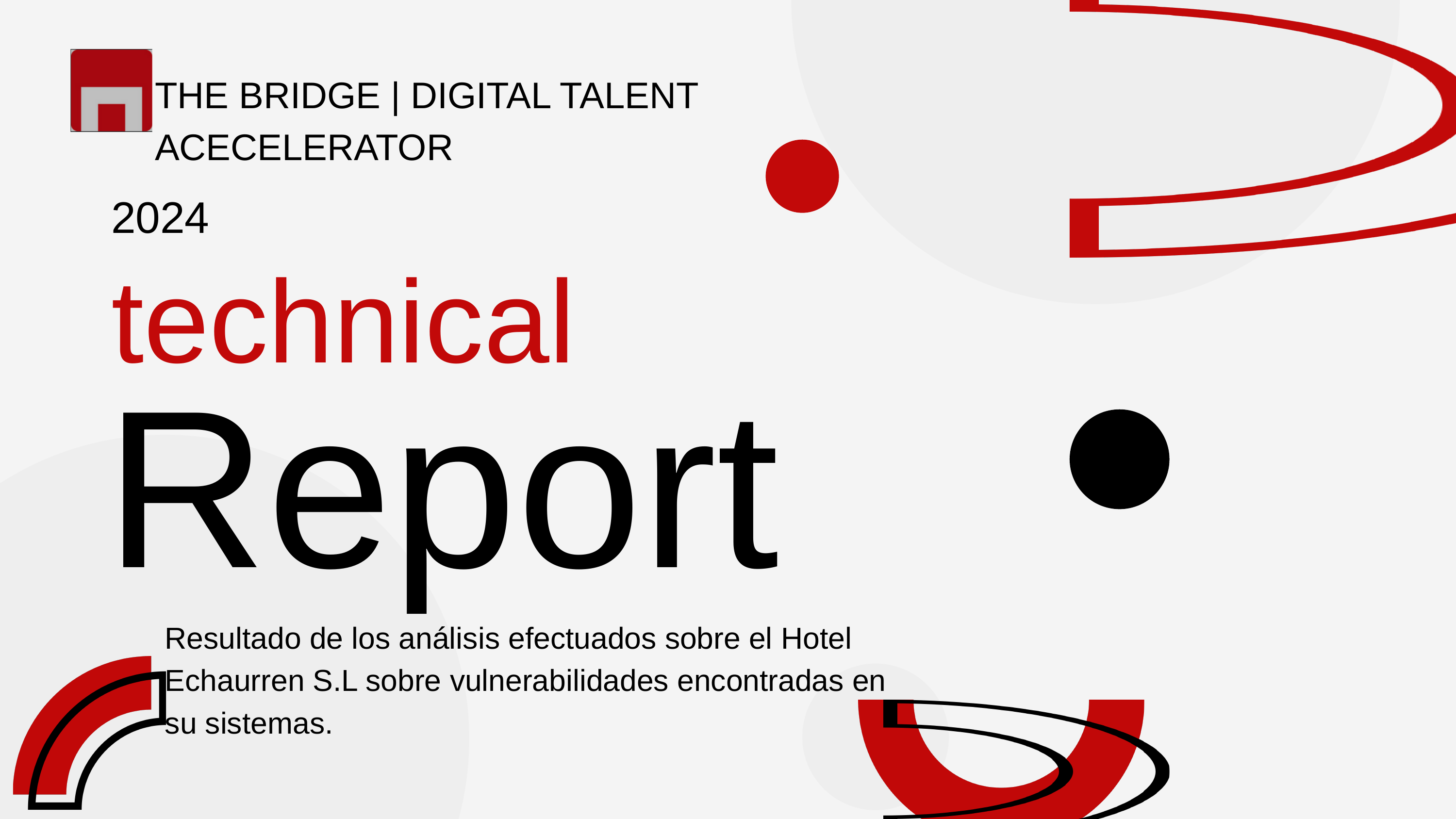

THE BRIDGE | DIGITAL TALENT ACECELERATOR

2024
technical
Report

Resultado de los análisis efectuados sobre el Hotel Echaurren S.L sobre vulnerabilidades encontradas en su sistemas.